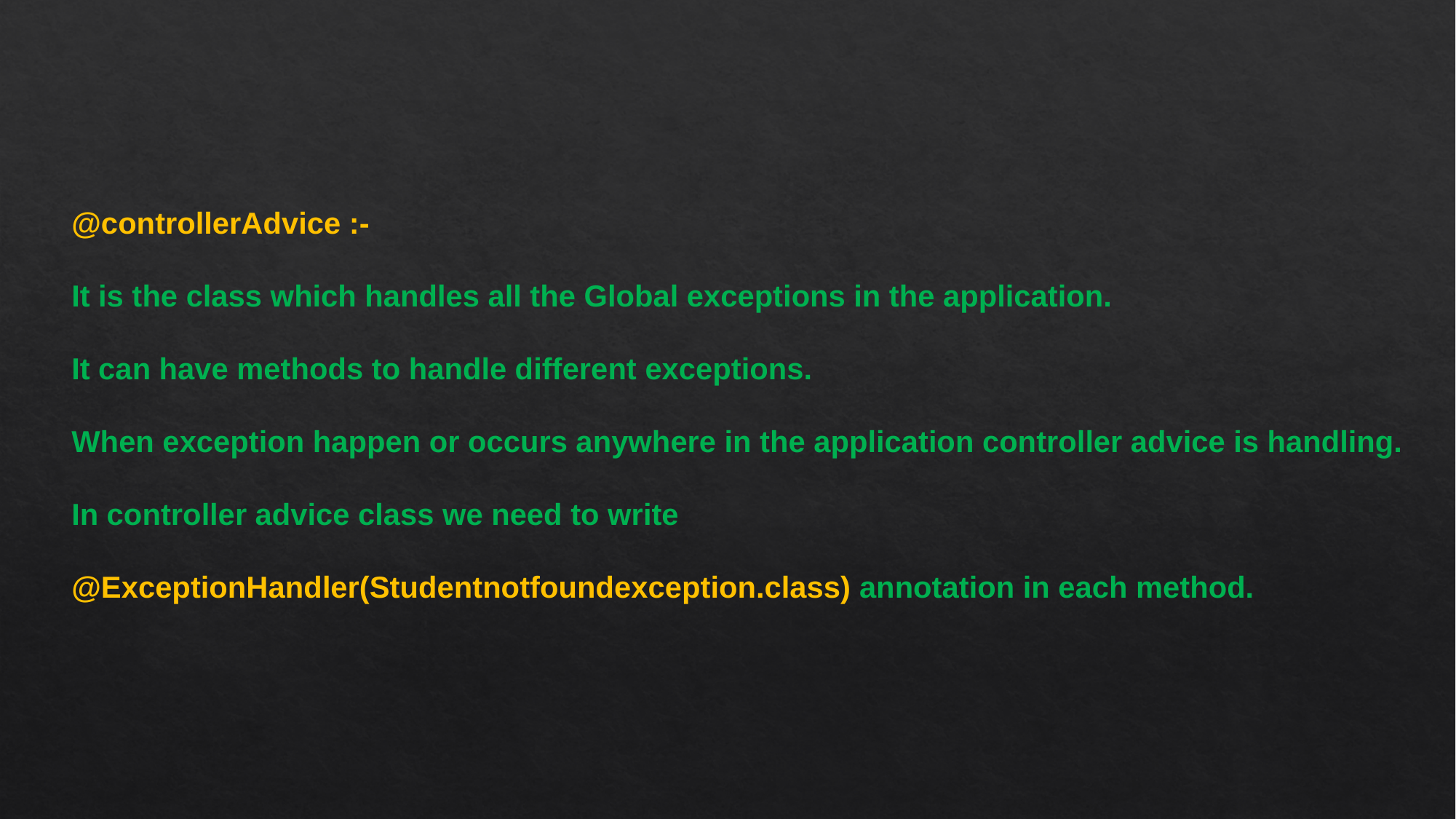

@controllerAdvice :-

It is the class which handles all the Global exceptions in the application.

It can have methods to handle different exceptions.

When exception happen or occurs anywhere in the application controller advice is handling.

In controller advice class we need to write

@ExceptionHandler(Studentnotfoundexception.class) annotation in each method.